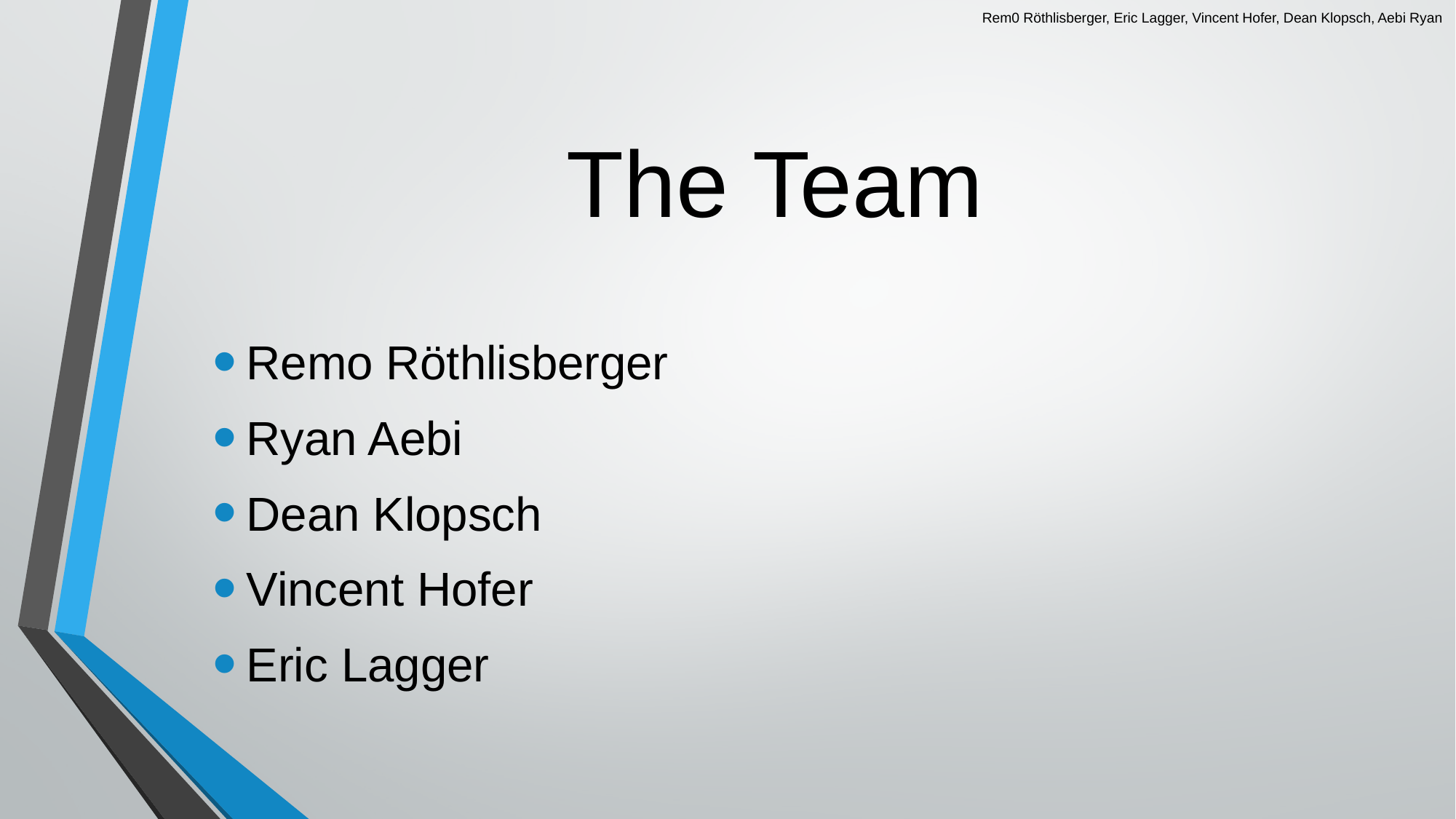

Rem0 Röthlisberger, Eric Lagger, Vincent Hofer, Dean Klopsch, Aebi Ryan
# The Team
Remo Röthlisberger
Ryan Aebi
Dean Klopsch
Vincent Hofer
Eric Lagger